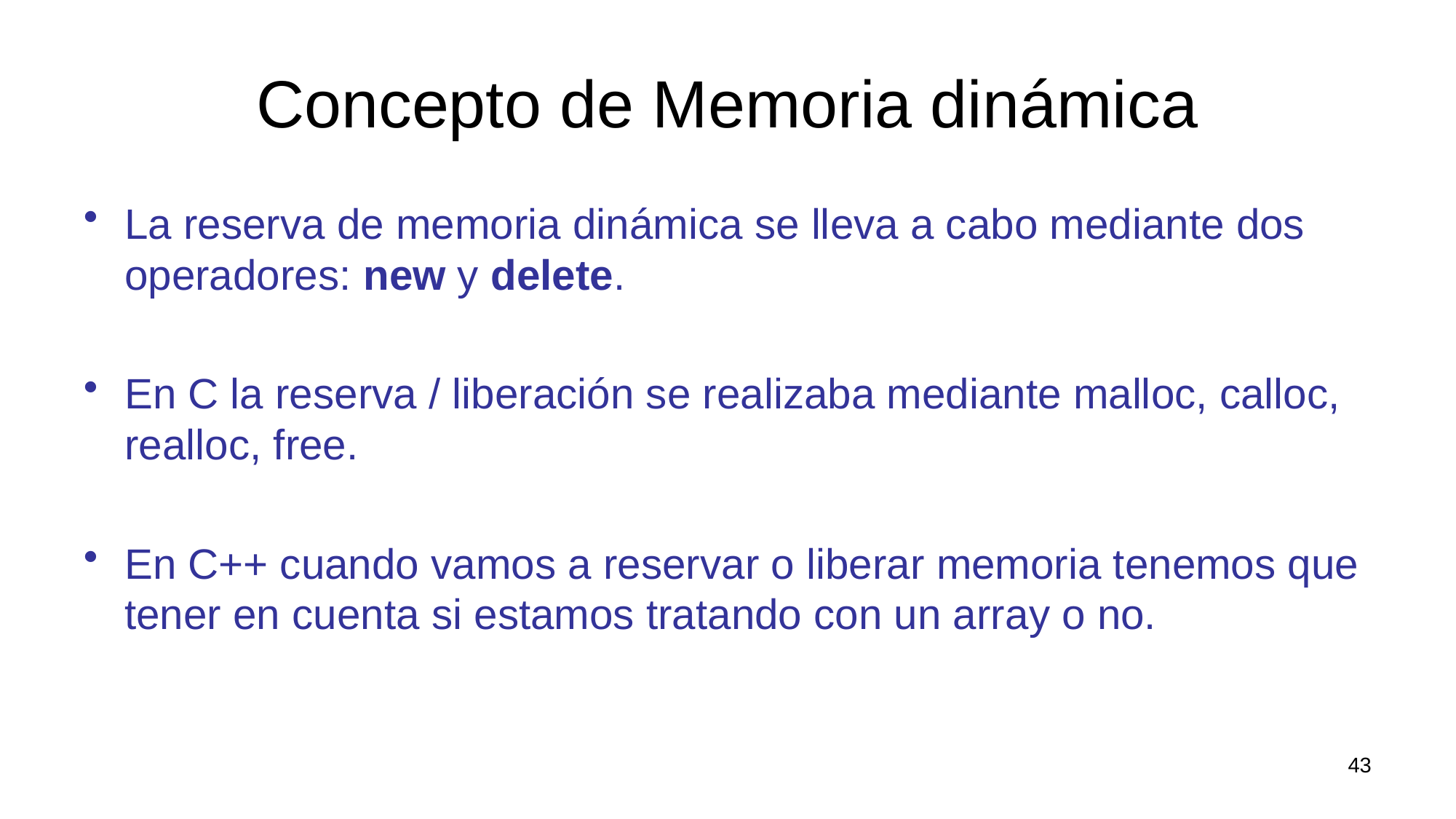

# Concepto de Memoria dinámica
La reserva de memoria dinámica se lleva a cabo mediante dos operadores: new y delete.

En C la reserva / liberación se realizaba mediante malloc, calloc, realloc, free.

En C++ cuando vamos a reservar o liberar memoria tenemos que tener en cuenta si estamos tratando con un array o no.

43